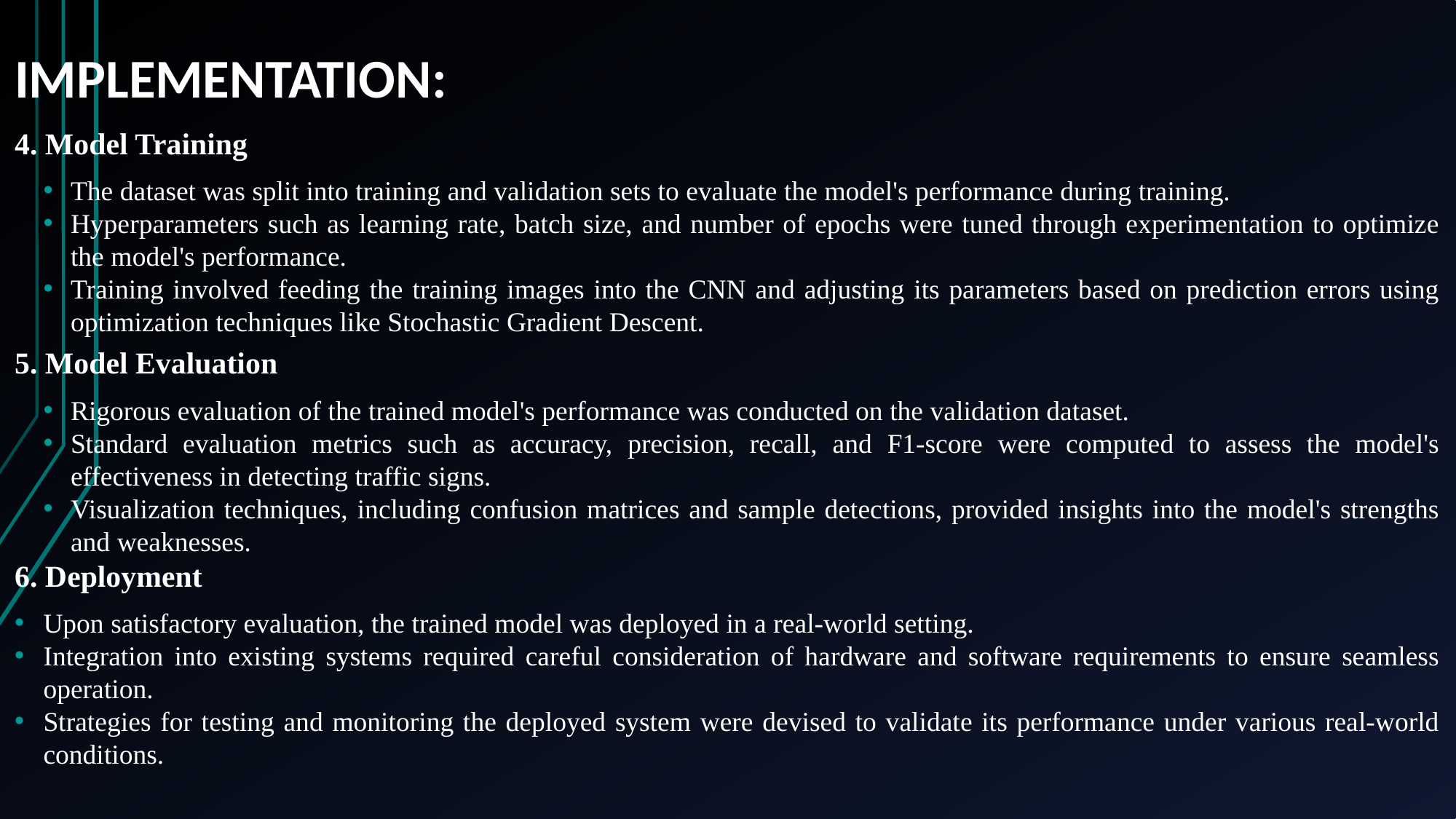

# IMPLEMENTATION:
4. Model Training
The dataset was split into training and validation sets to evaluate the model's performance during training.
Hyperparameters such as learning rate, batch size, and number of epochs were tuned through experimentation to optimize the model's performance.
Training involved feeding the training images into the CNN and adjusting its parameters based on prediction errors using optimization techniques like Stochastic Gradient Descent.
5. Model Evaluation
Rigorous evaluation of the trained model's performance was conducted on the validation dataset.
Standard evaluation metrics such as accuracy, precision, recall, and F1-score were computed to assess the model's effectiveness in detecting traffic signs.
Visualization techniques, including confusion matrices and sample detections, provided insights into the model's strengths and weaknesses.
6. Deployment
Upon satisfactory evaluation, the trained model was deployed in a real-world setting.
Integration into existing systems required careful consideration of hardware and software requirements to ensure seamless operation.
Strategies for testing and monitoring the deployed system were devised to validate its performance under various real-world conditions.